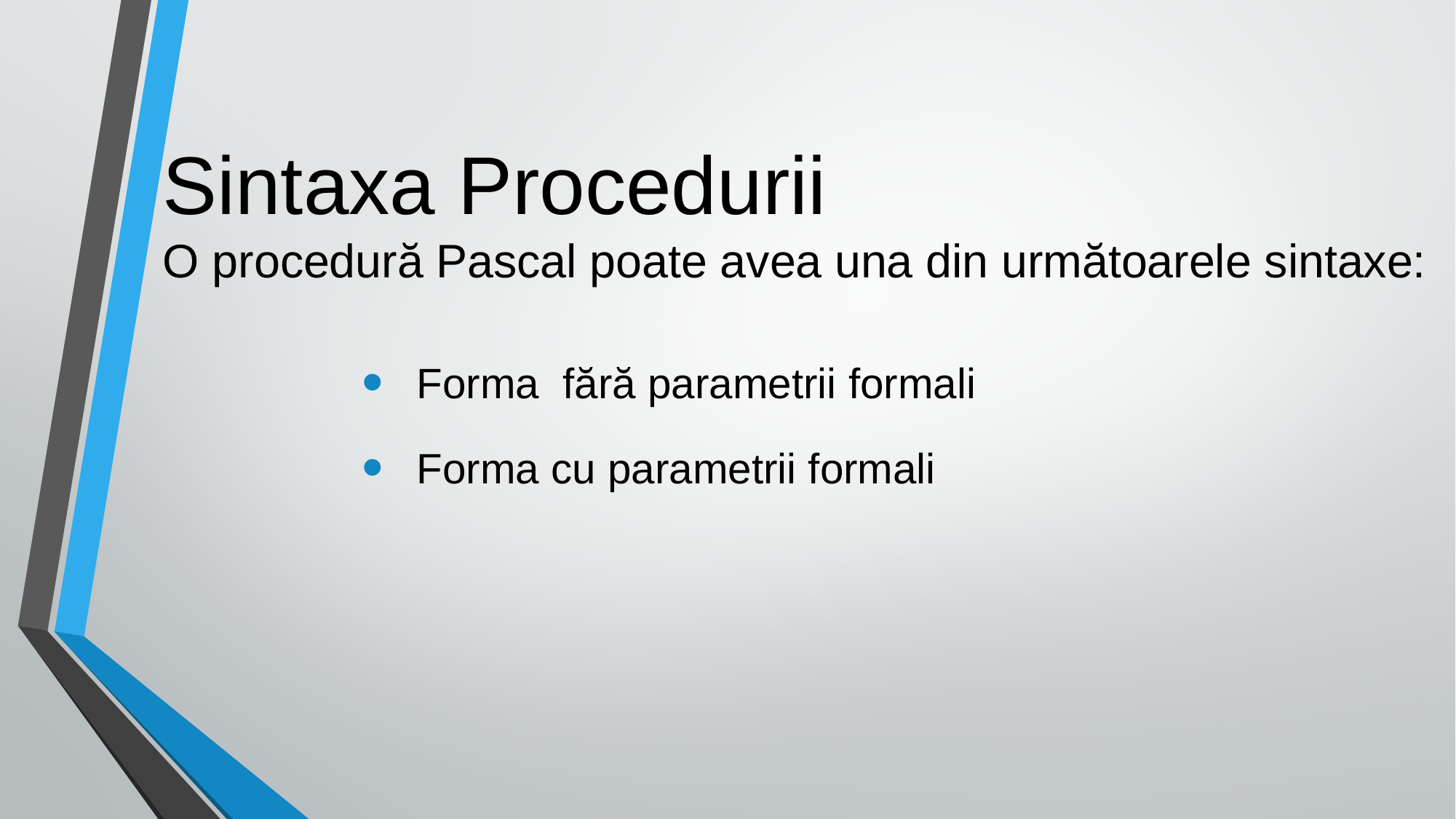

# Sintaxa Procedurii O procedură Pascal poate avea una din următoarele sintaxe:
Forma  fără parametrii formali
Forma cu parametrii formali